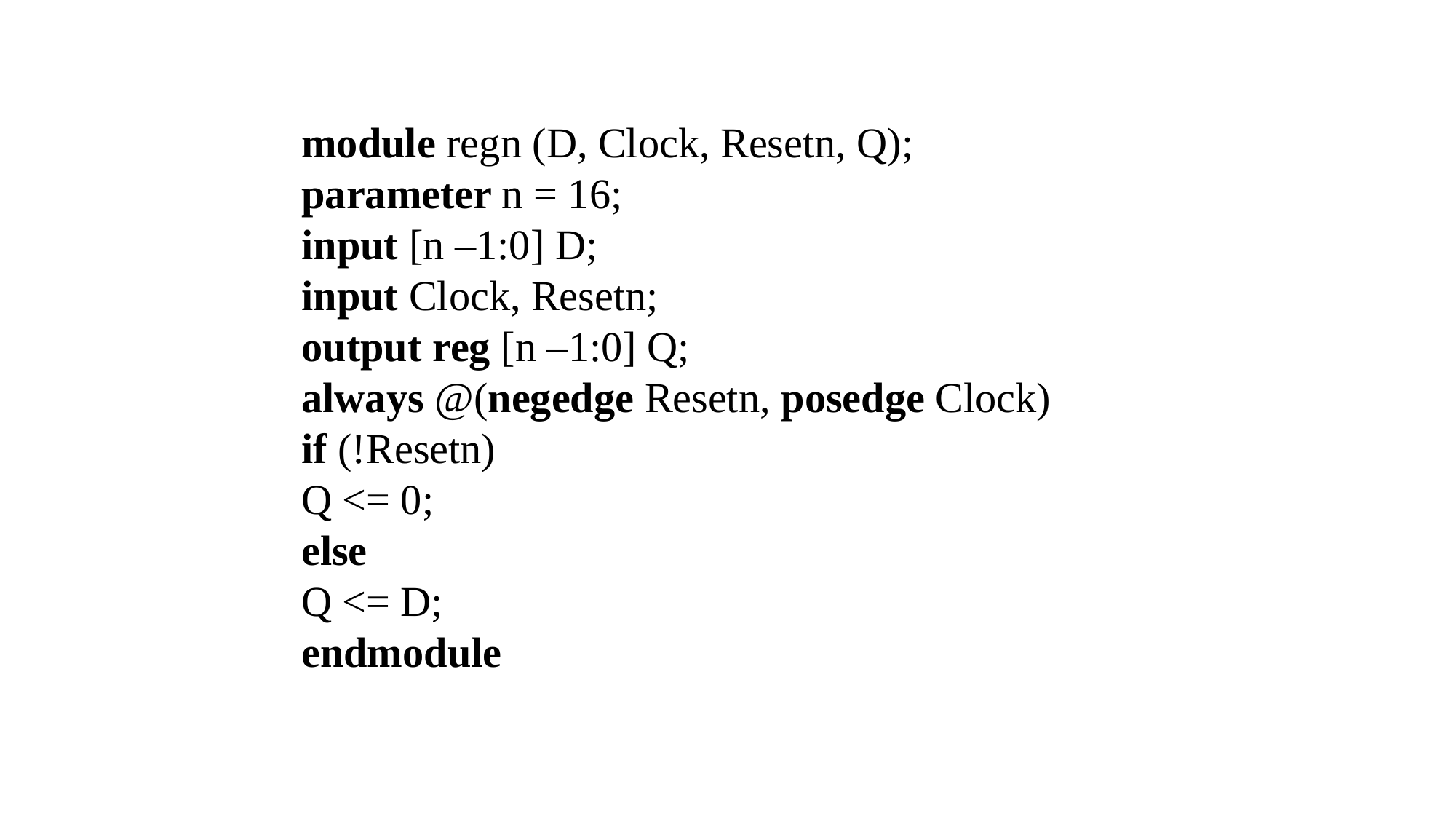

module regn (D, Clock, Resetn, Q);
parameter n = 16;
input [n –1:0] D;
input Clock, Resetn;
output reg [n –1:0] Q;
always @(negedge Resetn, posedge Clock)
if (!Resetn)
Q <= 0;
else
Q <= D;
endmodule